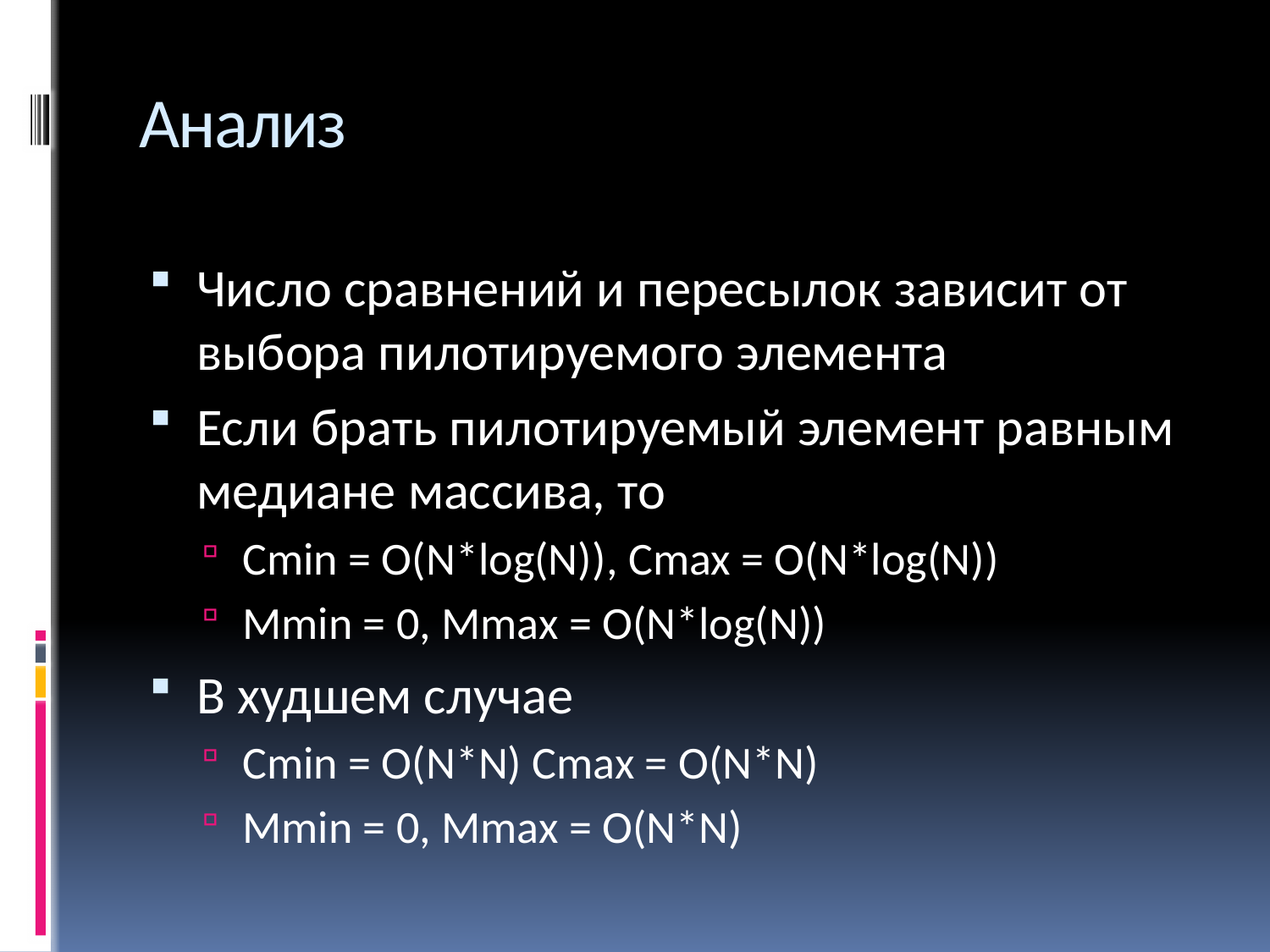

# Анализ
Число сравнений и пересылок зависит от выбора пилотируемого элемента
Если брать пилотируемый элемент равным медиане массива, то
Сmin = O(N*log(N)), Cmax = O(N*log(N))
Mmin = 0, Mmax = O(N*log(N))
В худшем случае
Сmin = O(N*N) Cmax = O(N*N)
Mmin = 0, Mmax = O(N*N)